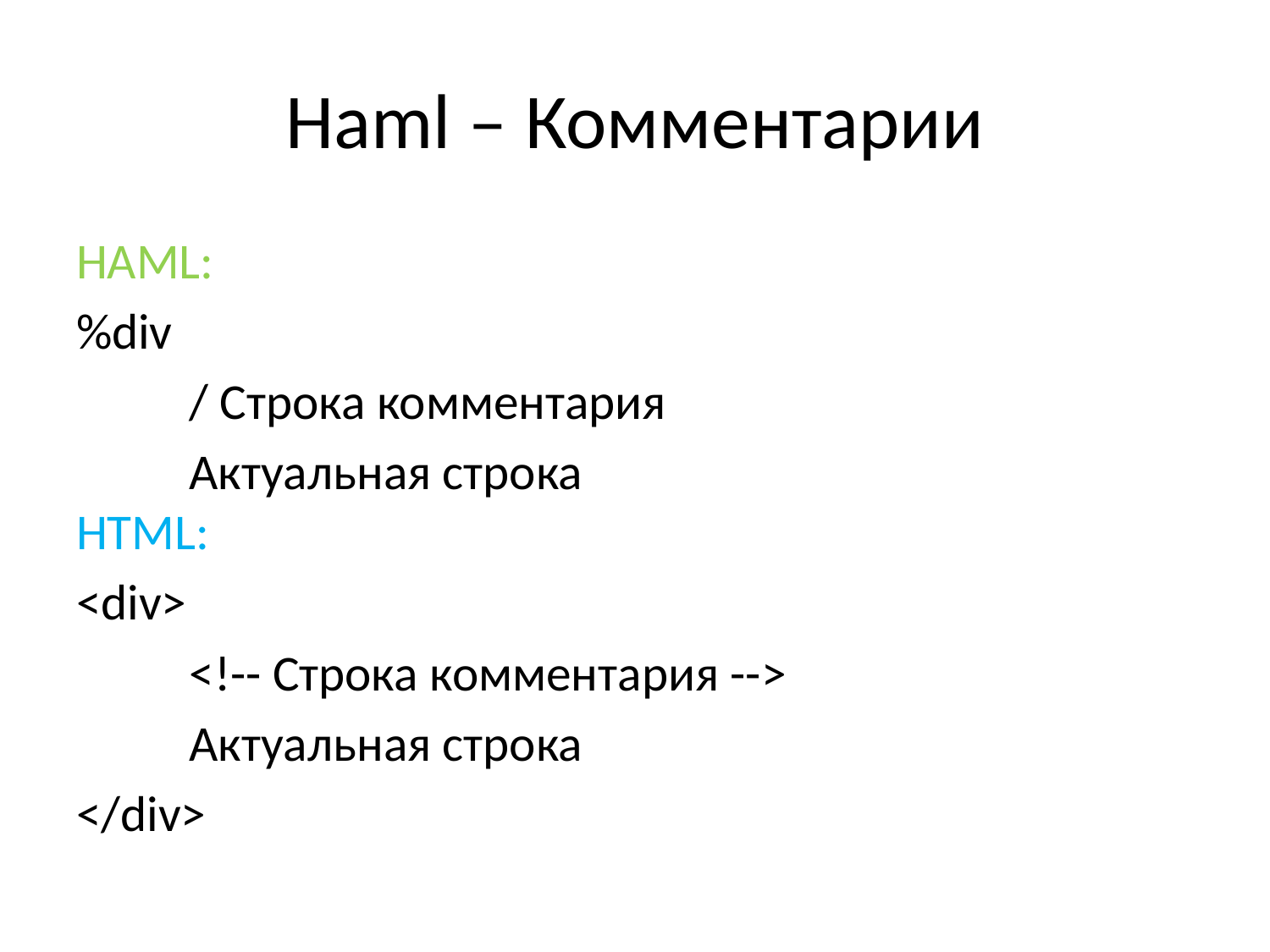

# Haml – Комментарии
HAML:
%div
	/ Строка комментария
	Актуальная строка
HTML:
<div>
	<!-- Строка комментария -->
	Актуальная строка
</div>